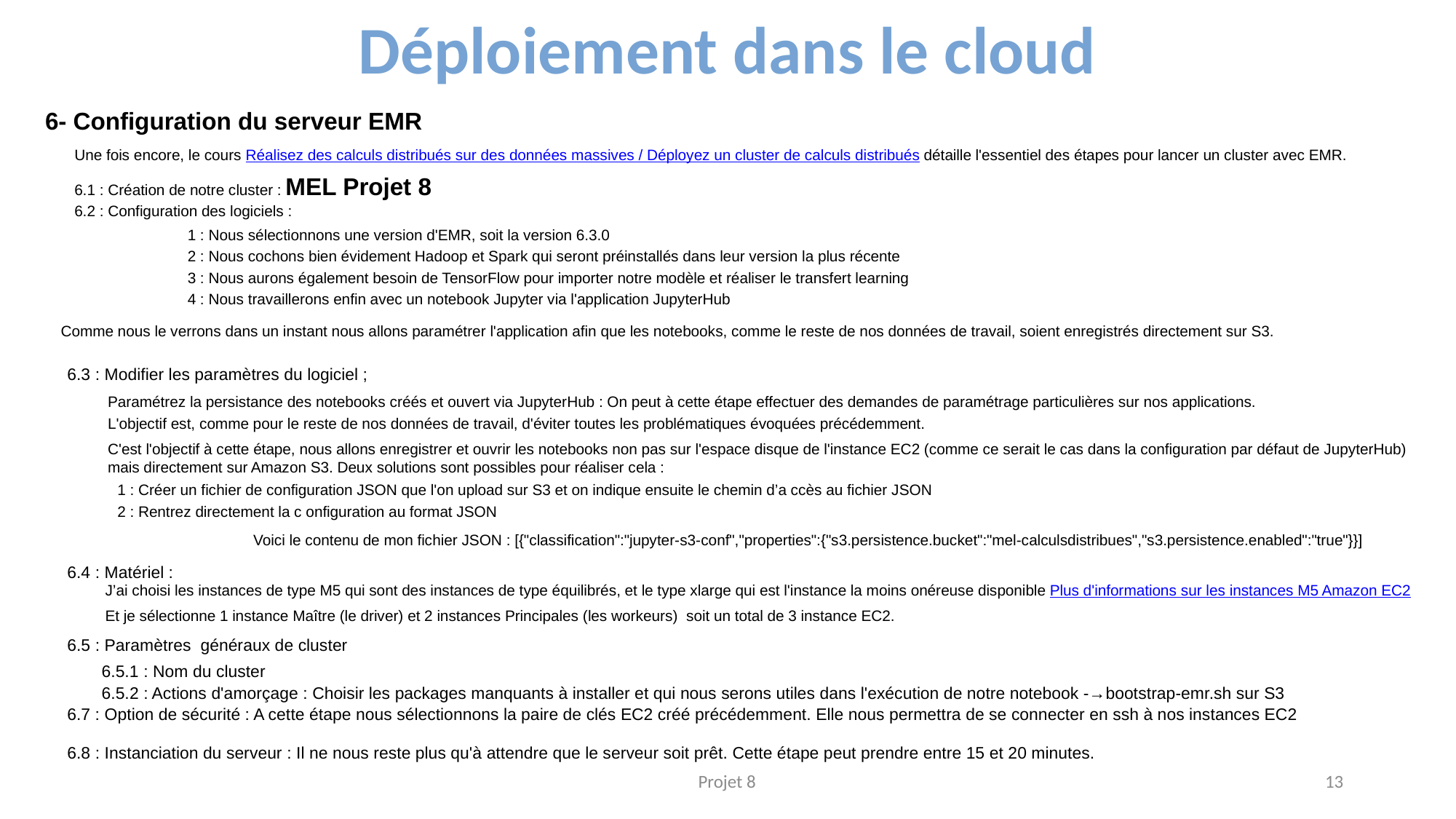

Déploiement dans le cloud
6- Configuration du serveur EMR
Une fois encore, le cours Réalisez des calculs distribués sur des données massives / Déployez un cluster de calculs distribués détaille l'essentiel des étapes pour lancer un cluster avec EMR.
6.1 : Création de notre cluster : MEL Projet 8
6.2 : Configuration des logiciels :
1 : Nous sélectionnons une version d'EMR, soit la version 6.3.0
2 : Nous cochons bien évidement Hadoop et Spark qui seront préinstallés dans leur version la plus récente
3 : Nous aurons également besoin de TensorFlow pour importer notre modèle et réaliser le transfert learning
4 : Nous travaillerons enfin avec un notebook Jupyter via l'application JupyterHub
Comme nous le verrons dans un instant nous allons paramétrer l'application afin que les notebooks, comme le reste de nos données de travail, soient enregistrés directement sur S3.
6.3 : Modifier les paramètres du logiciel ;
Paramétrez la persistance des notebooks créés et ouvert via JupyterHub : On peut à cette étape effectuer des demandes de paramétrage particulières sur nos applications.
L'objectif est, comme pour le reste de nos données de travail, d'éviter toutes les problématiques évoquées précédemment.
C'est l'objectif à cette étape, nous allons enregistrer et ouvrir les notebooks non pas sur l'espace disque de l'instance EC2 (comme ce serait le cas dans la configuration par défaut de JupyterHub) mais directement sur Amazon S3. Deux solutions sont possibles pour réaliser cela :
1 : Créer un fichier de configuration JSON que l'on upload sur S3 et on indique ensuite le chemin d’a ccès au fichier JSON
2 : Rentrez directement la c onfiguration au format JSON
Voici le contenu de mon fichier JSON : [{"classification":"jupyter-s3-conf","properties":{"s3.persistence.bucket":"mel-calculsdistribues","s3.persistence.enabled":"true"}}]
6.4 : Matériel :
J’ai choisi les instances de type M5 qui sont des instances de type équilibrés, et le type xlarge qui est l'instance la moins onéreuse disponible Plus d'informations sur les instances M5 Amazon EC2
Et je sélectionne 1 instance Maître (le driver) et 2 instances Principales (les workeurs)  soit un total de 3 instance EC2.
6.5 : Paramètres  généraux de cluster
6.5.1 : Nom du cluster
6.5.2 : Actions d'amorçage : Choisir les packages manquants à installer et qui nous serons utiles dans l'exécution de notre notebook -→bootstrap-emr.sh sur S3
6.7 : Option de sécurité : A cette étape nous sélectionnons la paire de clés EC2 créé précédemment. Elle nous permettra de se connecter en ssh à nos instances EC2
6.8 : Instanciation du serveur : Il ne nous reste plus qu'à attendre que le serveur soit prêt. Cette étape peut prendre entre 15 et 20 minutes.
Projet 8
13